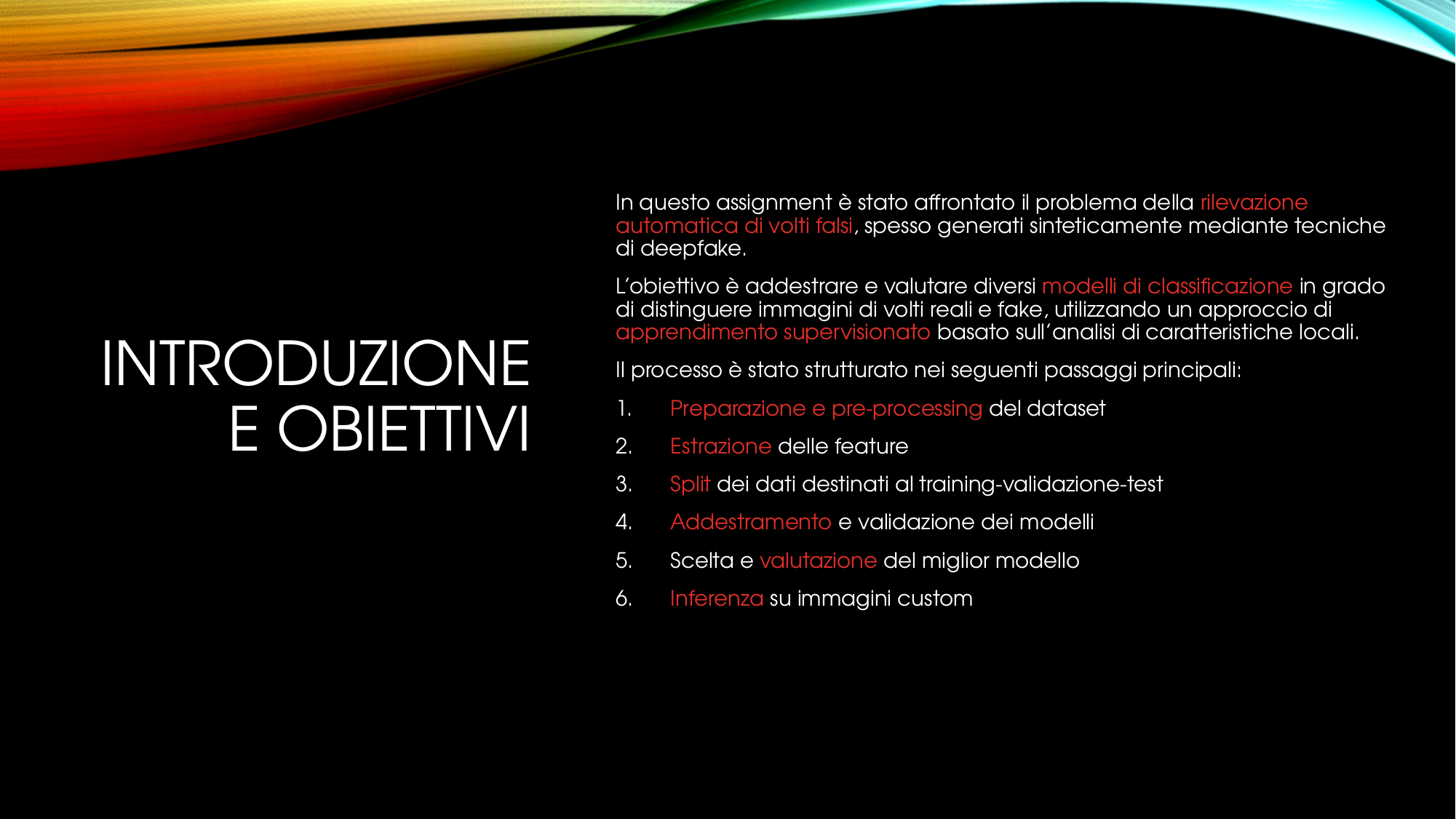

In questo assignment è stato affrontato il problema della rilevazione automatica di volti falsi, spesso generati sinteticamente mediante tecniche di deepfake.
L’obiettivo è addestrare e valutare diversi modelli di classificazione in grado di distinguere immagini di volti reali e fake, utilizzando un approccio di apprendimento supervisionato basato sull’analisi di caratteristiche locali.
Il processo è stato strutturato nei seguenti passaggi principali:
Preparazione e pre-processing del dataset
Estrazione delle feature
Split dei dati destinati al training-validazione-test
Addestramento e validazione dei modelli
Scelta e valutazione del miglior modello
Inferenza su immagini custom

# Introduzione e obiettivi